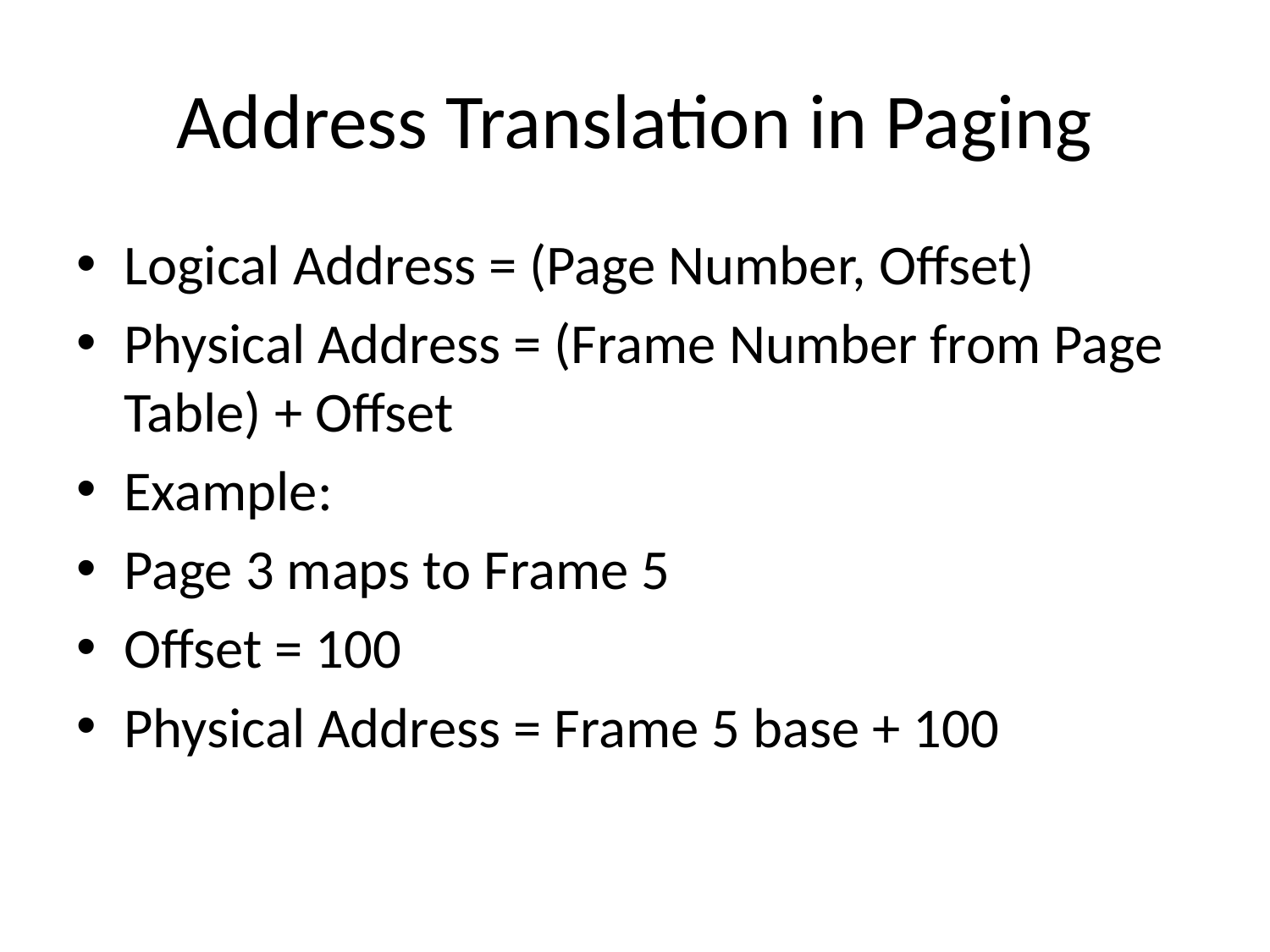

# Address Translation in Paging
Logical Address = (Page Number, Offset)
Physical Address = (Frame Number from Page Table) + Offset
Example:
Page 3 maps to Frame 5
Offset = 100
Physical Address = Frame 5 base + 100